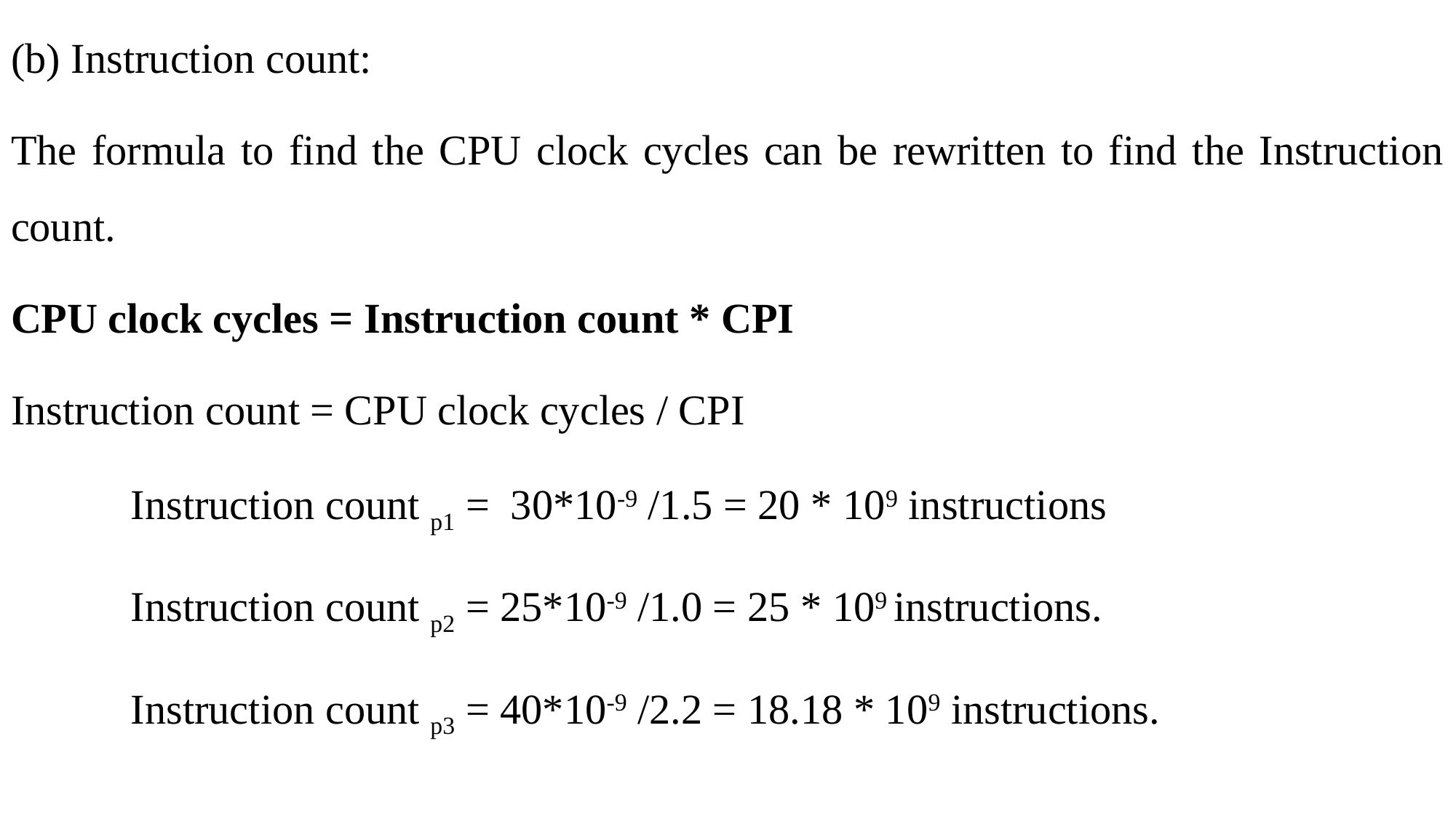

(b) Instruction count:
The formula to find the CPU clock cycles can be rewritten to find the Instruction count.
CPU clock cycles = Instruction count * CPI
Instruction count = CPU clock cycles / CPI
	 Instruction count p1 =  30*10-9 /1.5 = 20 * 109 instructions
	 Instruction count p2 = 25*10-9 /1.0 = 25 * 109 instructions.
	 Instruction count p3 = 40*10-9 /2.2 = 18.18 * 109 instructions.